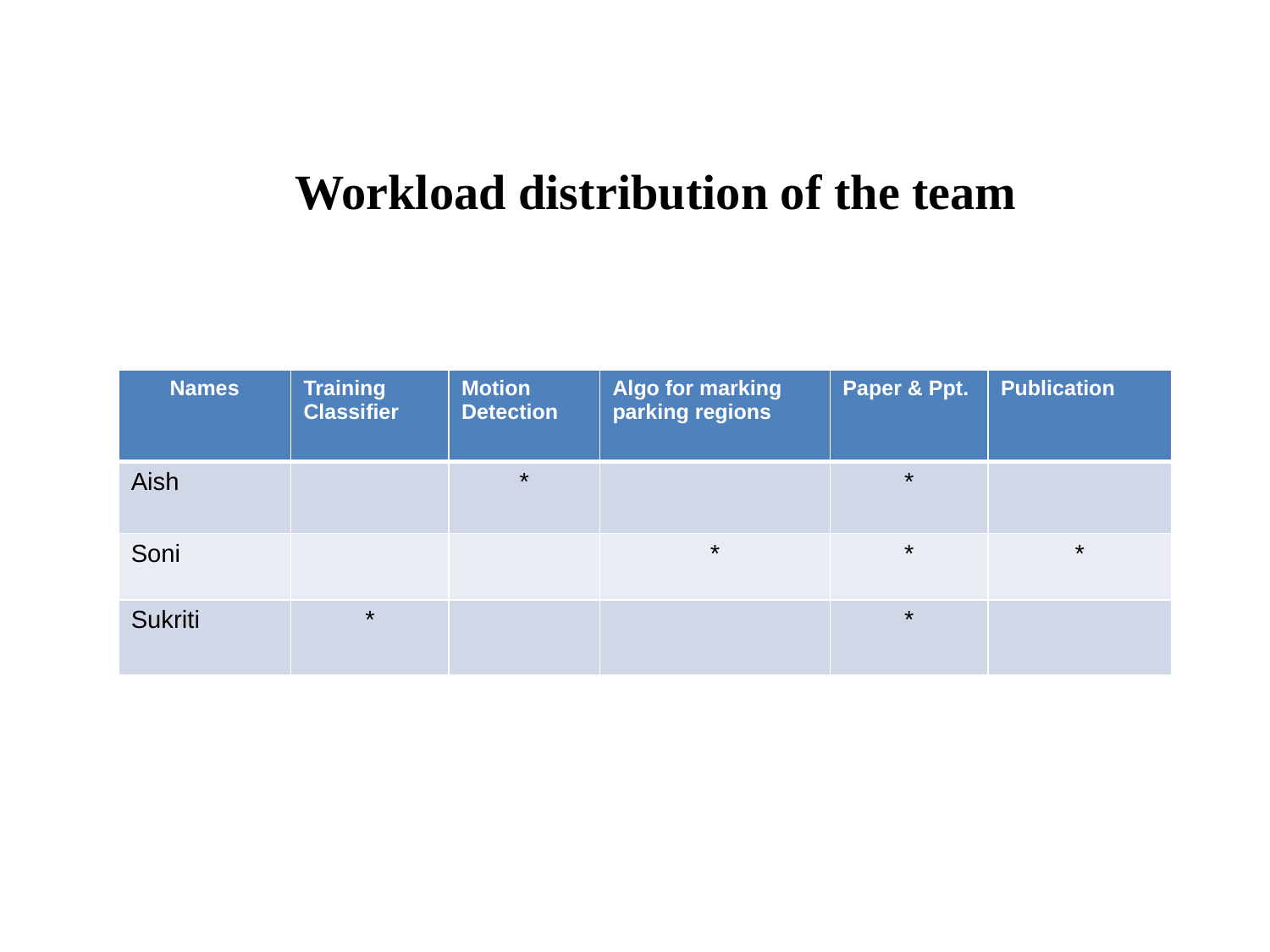

# Workload distribution of the team

| Names | Training Classifier | Motion Detection | Algo for marking parking regions | Paper & Ppt. | Publication |
| --- | --- | --- | --- | --- | --- |
| Aish |  | \* |  | \* |  |
| Soni |  |  | \* | \* | \* |
| Sukriti | \* |  |  | \* |  |